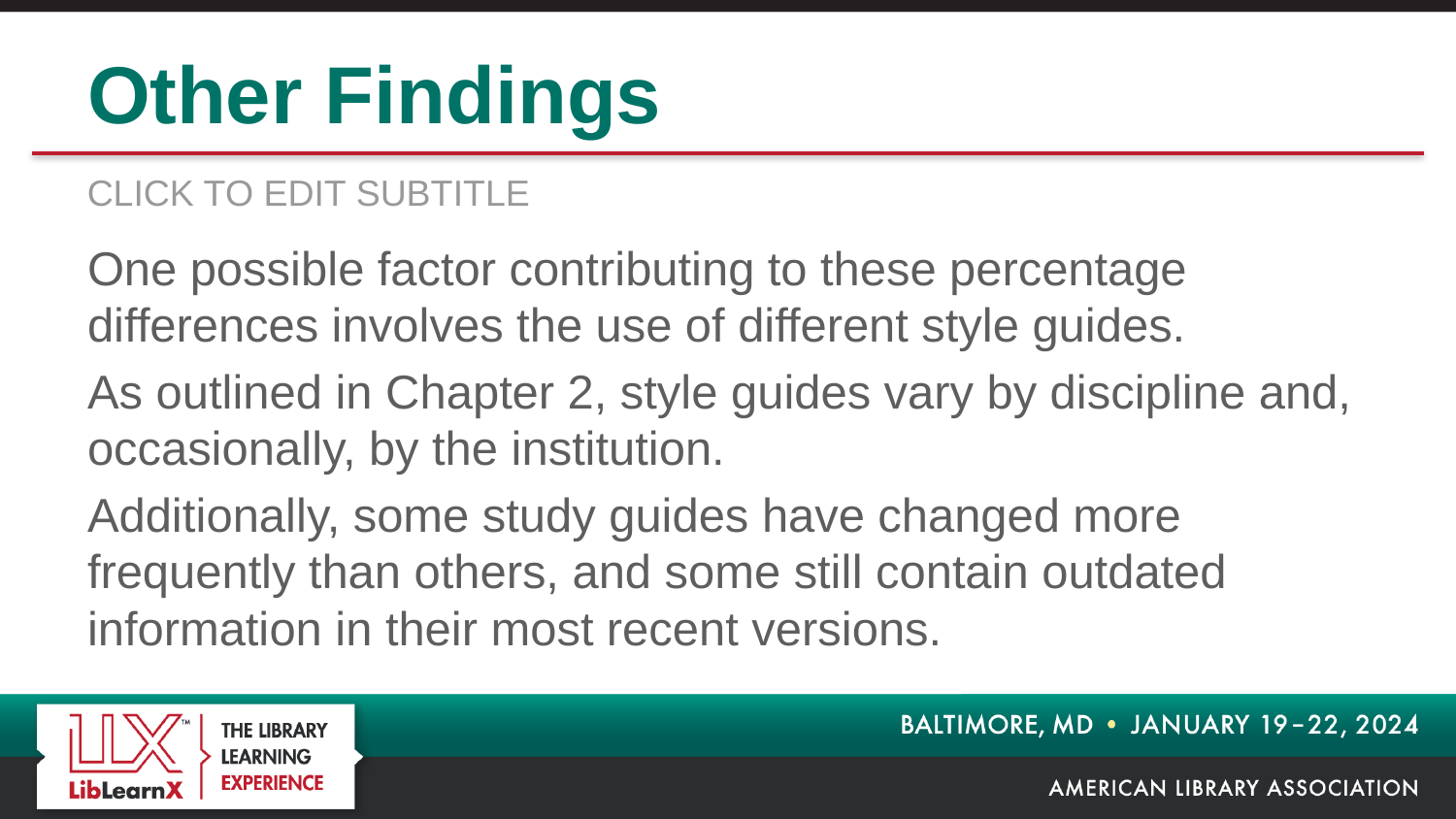

# Other Findings
One possible factor contributing to these percentage differences involves the use of different style guides.
As outlined in Chapter 2, style guides vary by discipline and, occasionally, by the institution.
Additionally, some study guides have changed more frequently than others, and some still contain outdated information in their most recent versions.